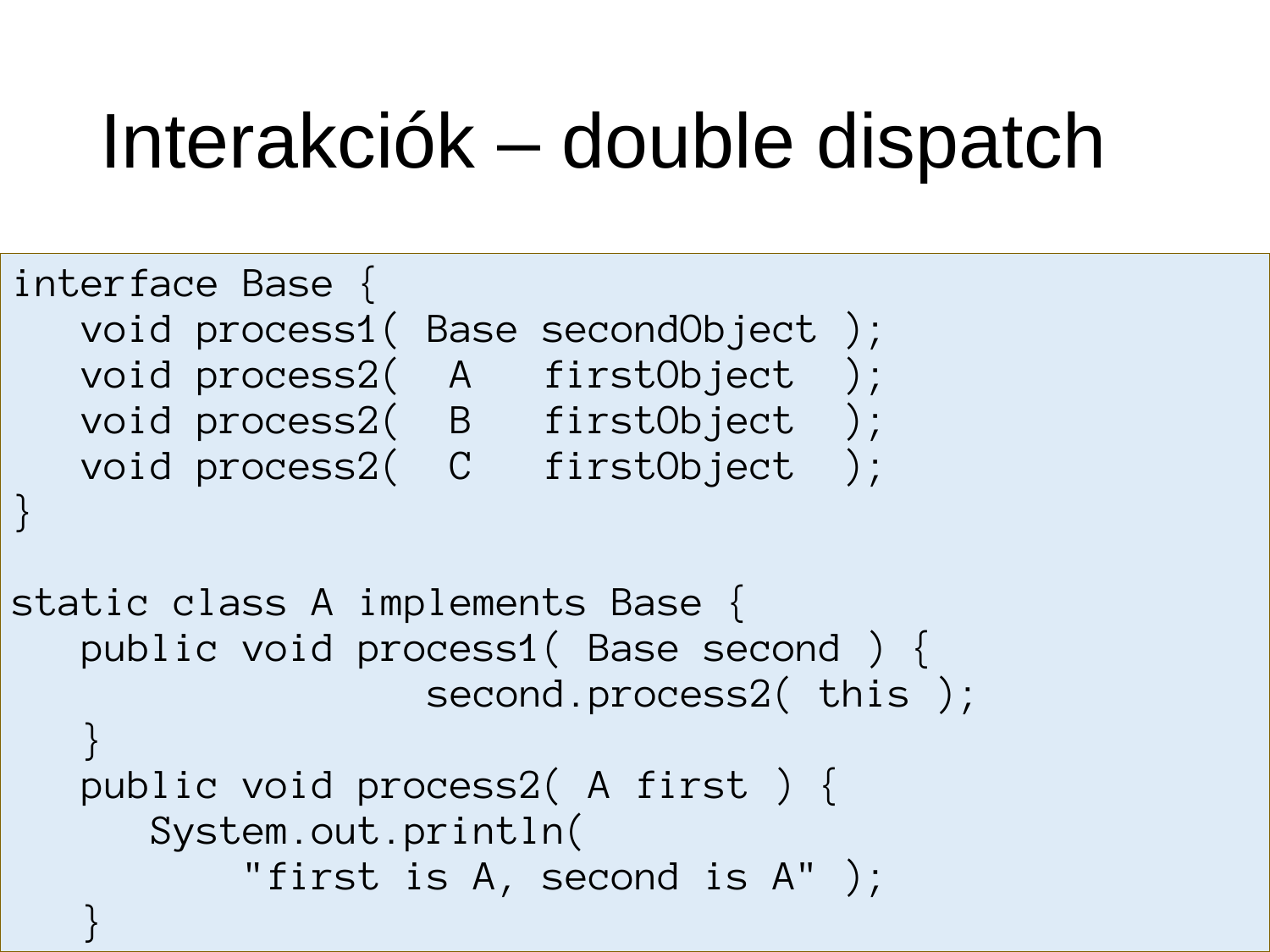

# Interakciók – double dispatch
interface Base {
   void process1( Base secondObject );
   void process2(  A   firstObject  );
   void process2(  B   firstObject  );
   void process2(  C   firstObject  );
}

static class A implements Base {
   public void process1( Base second ) {
                  second.process2( this );
   }
   public void process2( A first ) {
      System.out.println(
          "first is A, second is A" );
   }